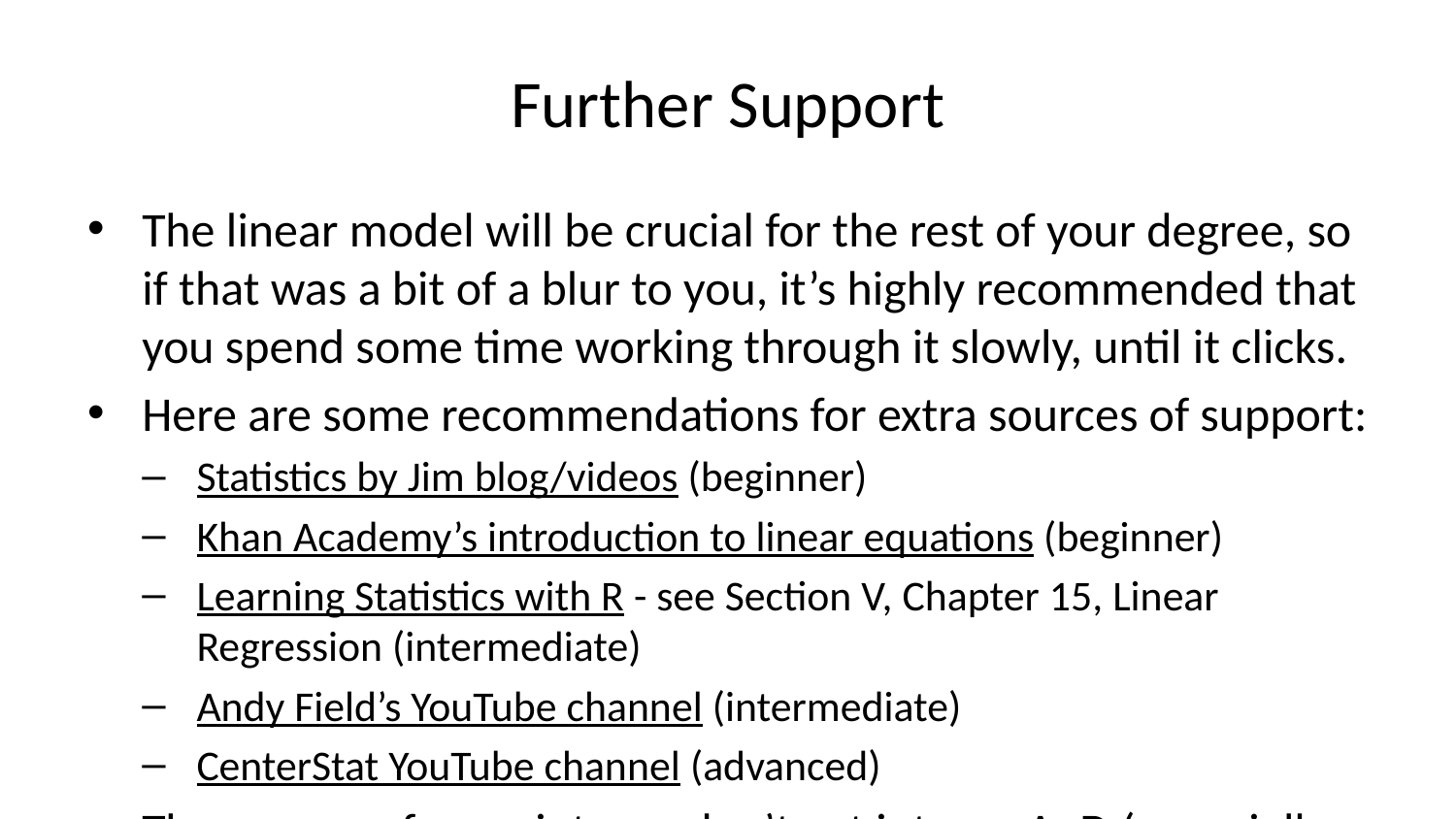

# Further Support
The linear model will be crucial for the rest of your degree, so if that was a bit of a blur to you, it’s highly recommended that you spend some time working through it slowly, until it clicks.
Here are some recommendations for extra sources of support:
Statistics by Jim blog/videos (beginner)
Khan Academy’s introduction to linear equations (beginner)
Learning Statistics with R - see Section V, Chapter 15, Linear Regression (intermediate)
Andy Field’s YouTube channel (intermediate)
CenterStat YouTube channel (advanced)
They cover a few points we don’t get into on AnD (especially the intermediate and advanced stuff), but these are the some of the clearest explanations of the linear model and associated concepts I’ve ever encountered, so I highly recommend them.